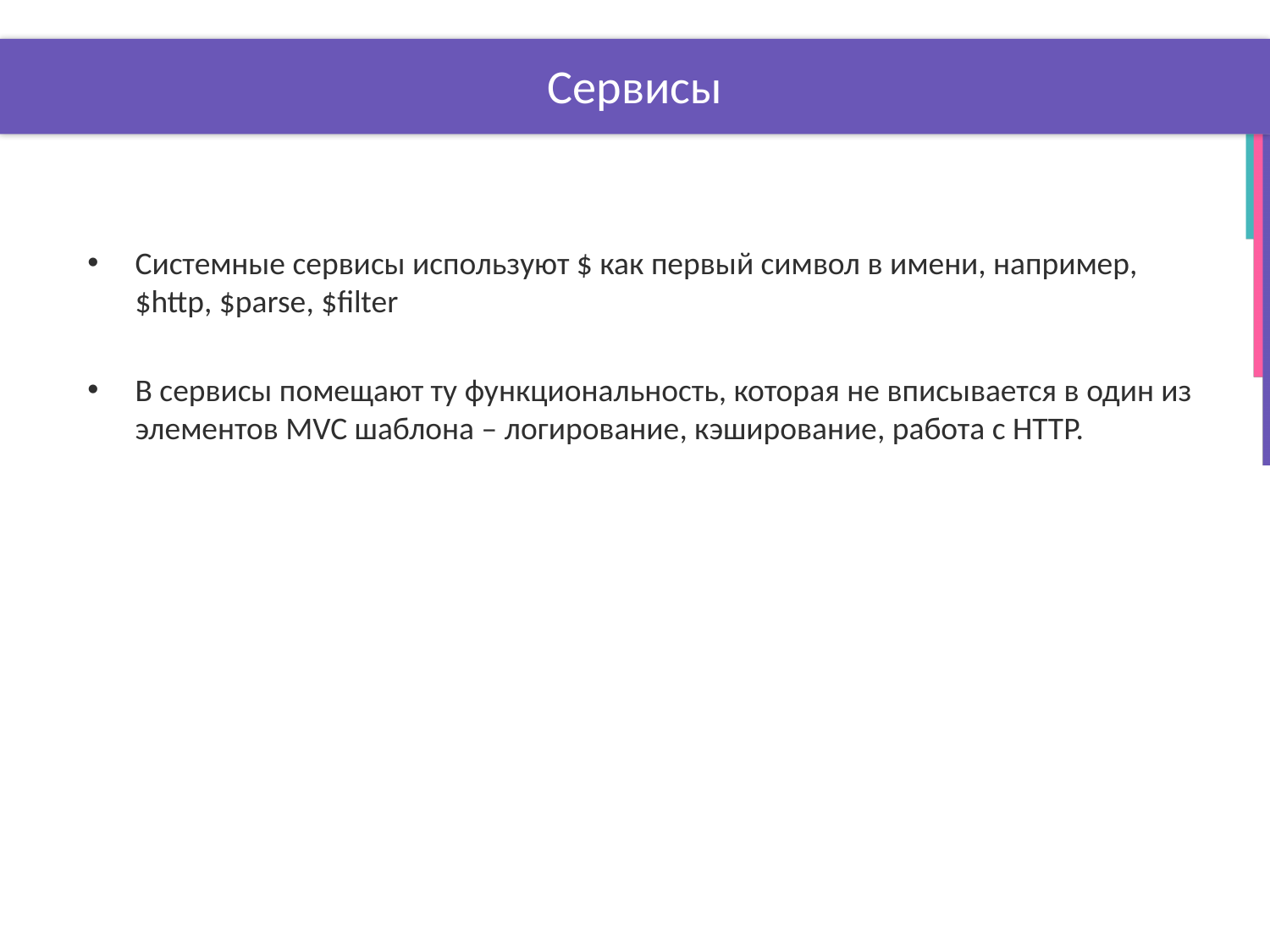

# Сервисы
Системные сервисы используют $ как первый символ в имени, например, $http, $parse, $filter

В сервисы помещают ту функциональность, которая не вписывается в один из элементов MVC шаблона – логирование, кэширование, работа с HTTP.